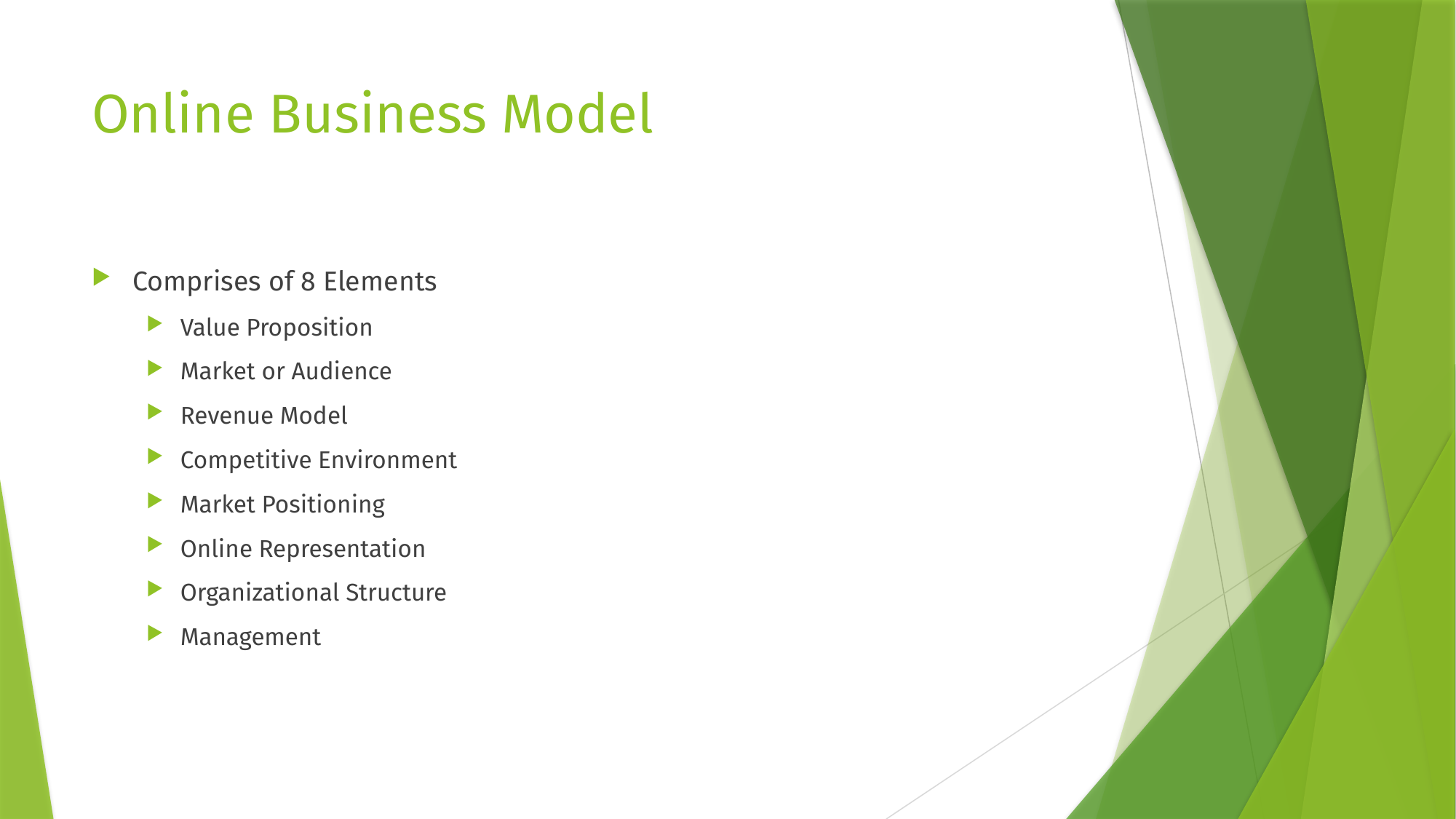

# Online Business Model
Comprises of 8 Elements
Value Proposition
Market or Audience
Revenue Model
Competitive Environment
Market Positioning
Online Representation
Organizational Structure
Management